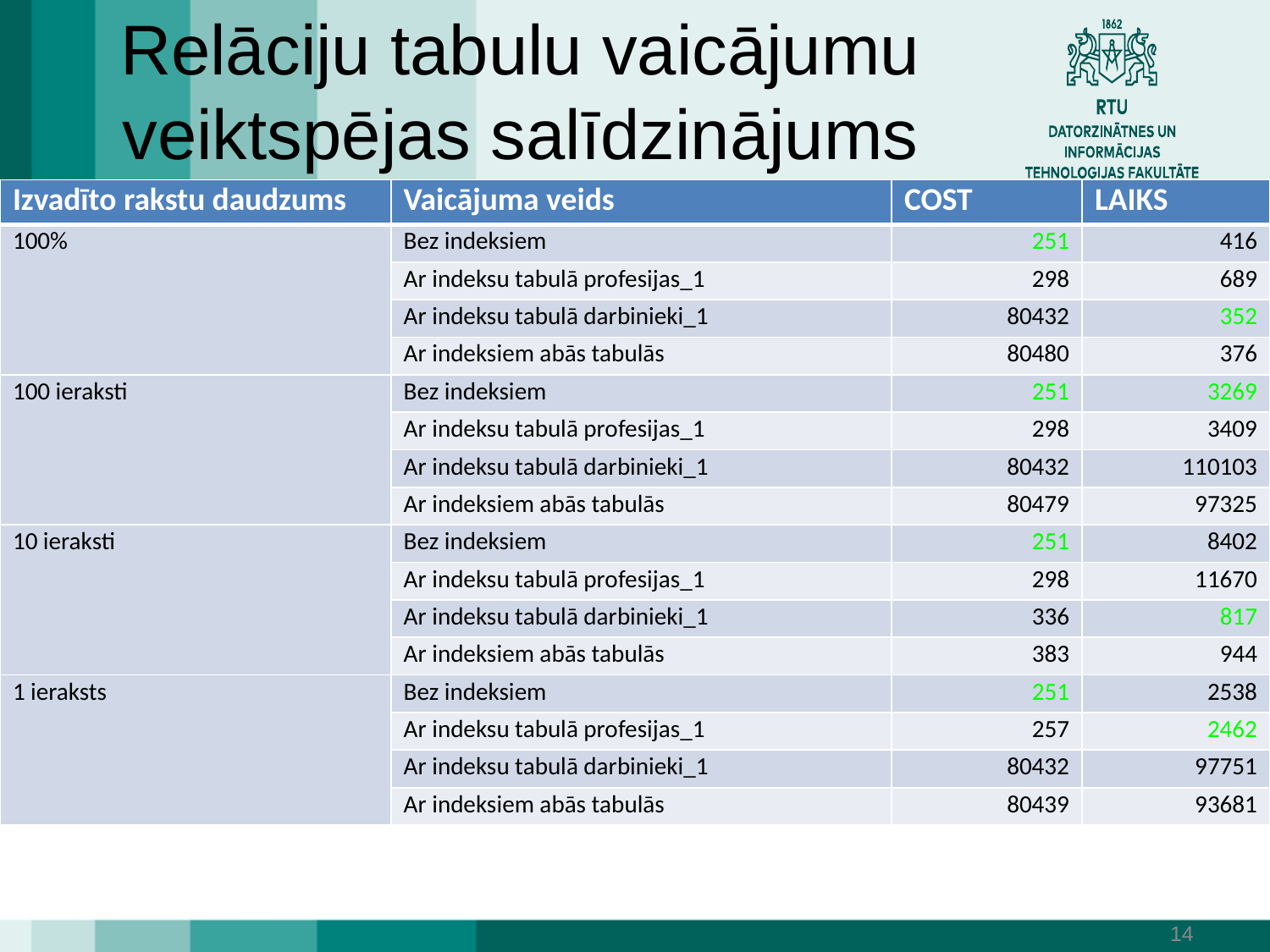

# Relāciju tabulu vaicājumu veiktspējas salīdzinājums
| Izvadīto rakstu daudzums | Vaicājuma veids | COST | LAIKS |
| --- | --- | --- | --- |
| 100% | Bez indeksiem | 251 | 416 |
|  | Ar indeksu tabulā profesijas\_1 | 298 | 689 |
|  | Ar indeksu tabulā darbinieki\_1 | 80432 | 352 |
|  | Ar indeksiem abās tabulās | 80480 | 376 |
| 100 ieraksti | Bez indeksiem | 251 | 3269 |
|  | Ar indeksu tabulā profesijas\_1 | 298 | 3409 |
|  | Ar indeksu tabulā darbinieki\_1 | 80432 | 110103 |
|  | Ar indeksiem abās tabulās | 80479 | 97325 |
| 10 ieraksti | Bez indeksiem | 251 | 8402 |
|  | Ar indeksu tabulā profesijas\_1 | 298 | 11670 |
|  | Ar indeksu tabulā darbinieki\_1 | 336 | 817 |
|  | Ar indeksiem abās tabulās | 383 | 944 |
| 1 ieraksts | Bez indeksiem | 251 | 2538 |
|  | Ar indeksu tabulā profesijas\_1 | 257 | 2462 |
|  | Ar indeksu tabulā darbinieki\_1 | 80432 | 97751 |
|  | Ar indeksiem abās tabulās | 80439 | 93681 |
14